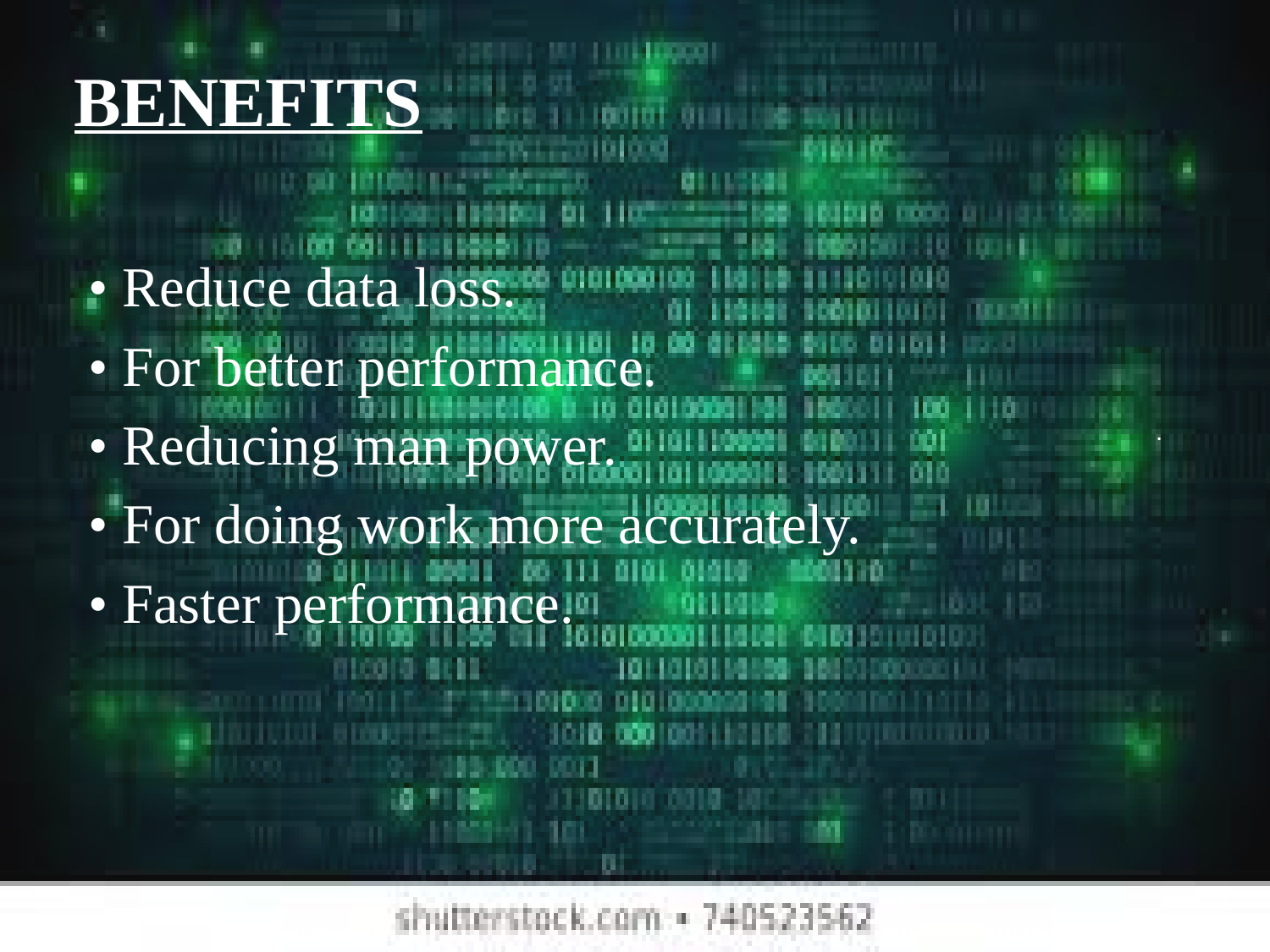

BENEFITS

 • Reduce data loss.
 • For better performance.
 • Reducing man power.
 • For doing work more accurately.
 • Faster performance.

# .